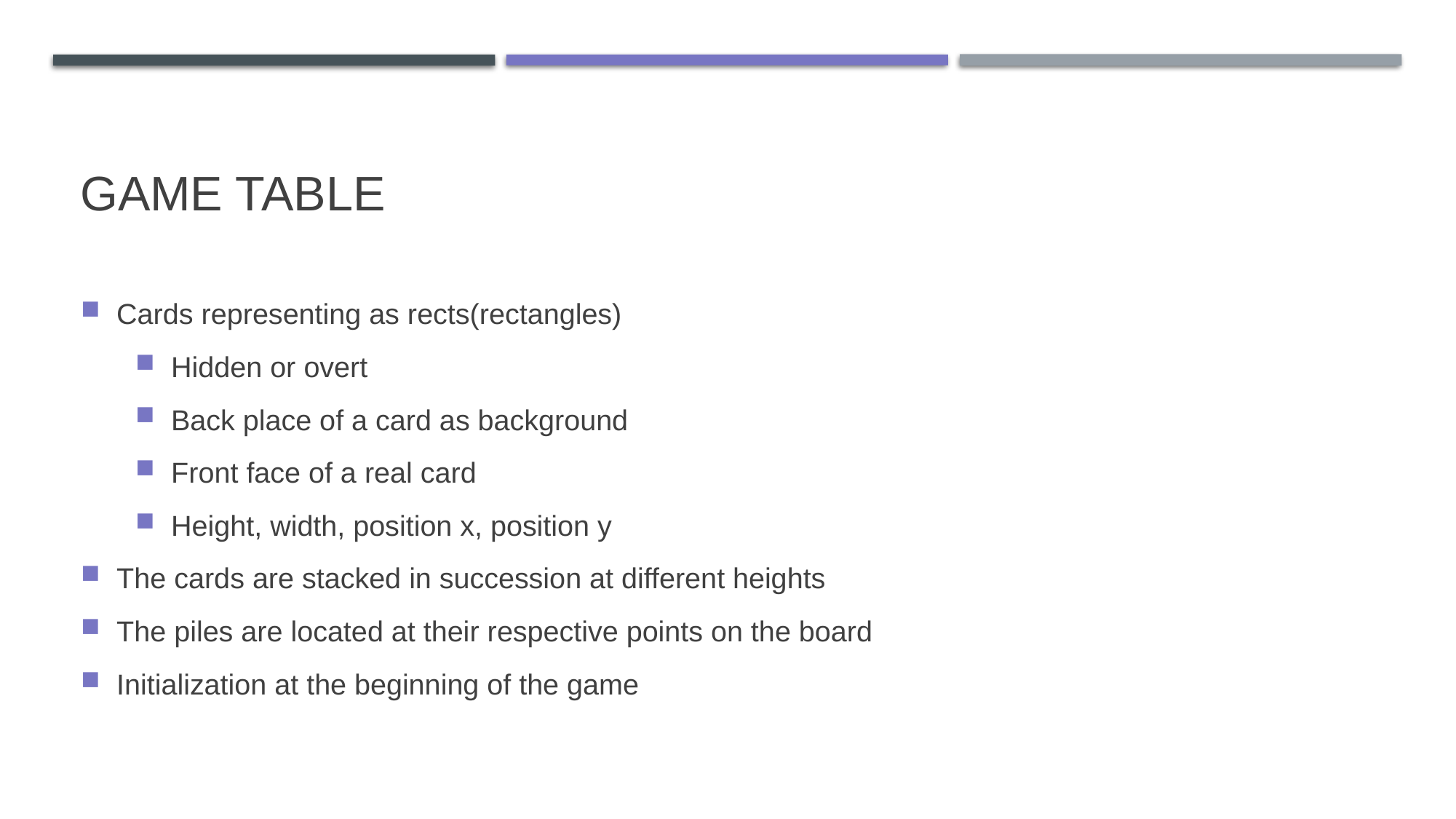

Game table

Cards representing as rects(rectangles)
Hidden or overt
Back place of a card as background
Front face of a real card
Height, width, position x, position y
The cards are stacked in succession at different heights
The piles are located at their respective points on the board
Initialization at the beginning of the game